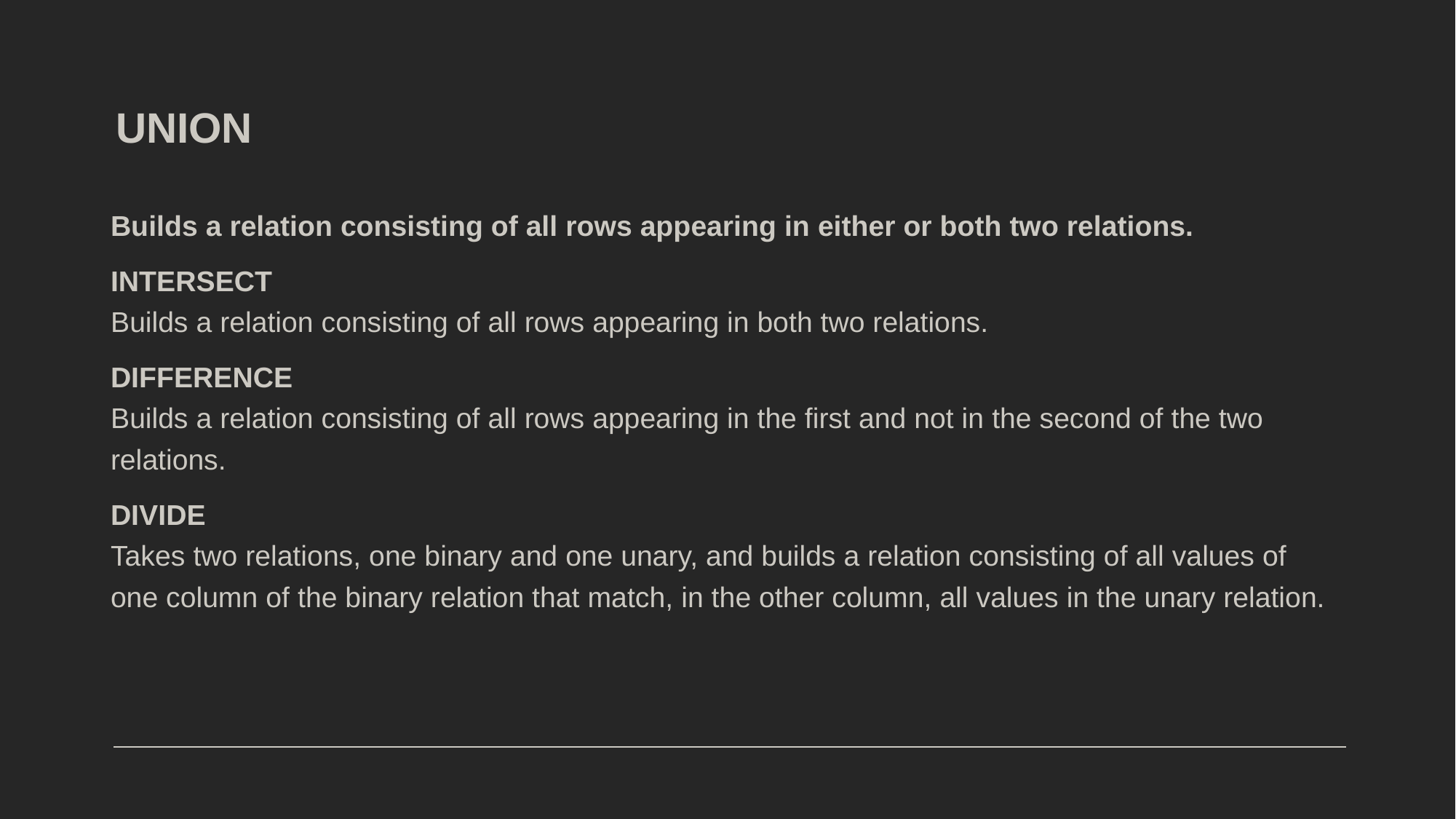

# UNION
Builds a relation consisting of all rows appearing in either or both two relations.
INTERSECT
Builds a relation consisting of all rows appearing in both two relations.
DIFFERENCE
Builds a relation consisting of all rows appearing in the first and not in the second of the two relations.
DIVIDE
Takes two relations, one binary and one unary, and builds a relation consisting of all values of one column of the binary relation that match, in the other column, all values in the unary relation.